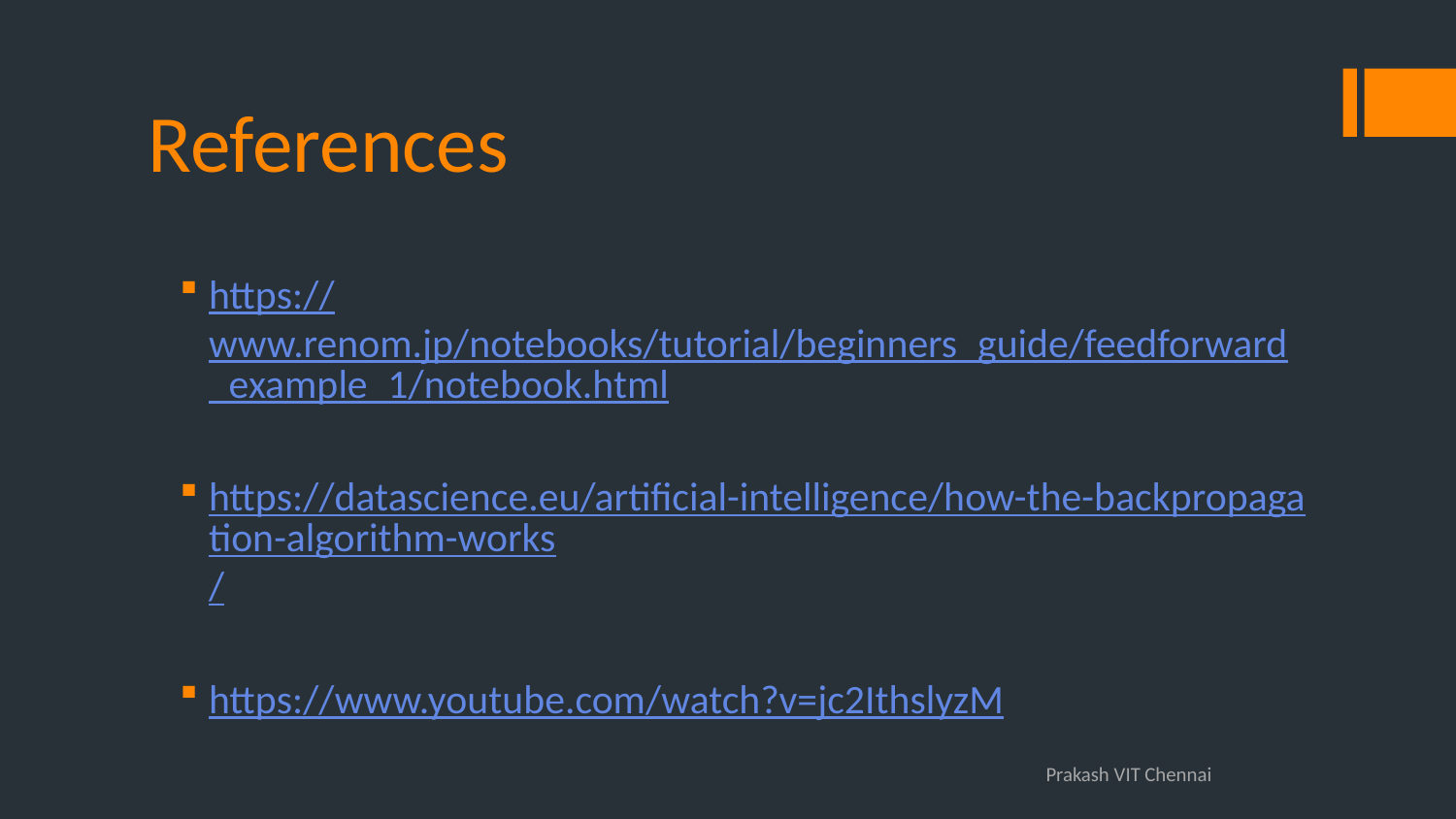

# References
https://www.renom.jp/notebooks/tutorial/beginners_guide/feedforward_example_1/notebook.html

https://datascience.eu/artificial-intelligence/how-the-backpropagation-algorithm-works/

https://www.youtube.com/watch?v=jc2IthslyzM

Prakash VIT Chennai